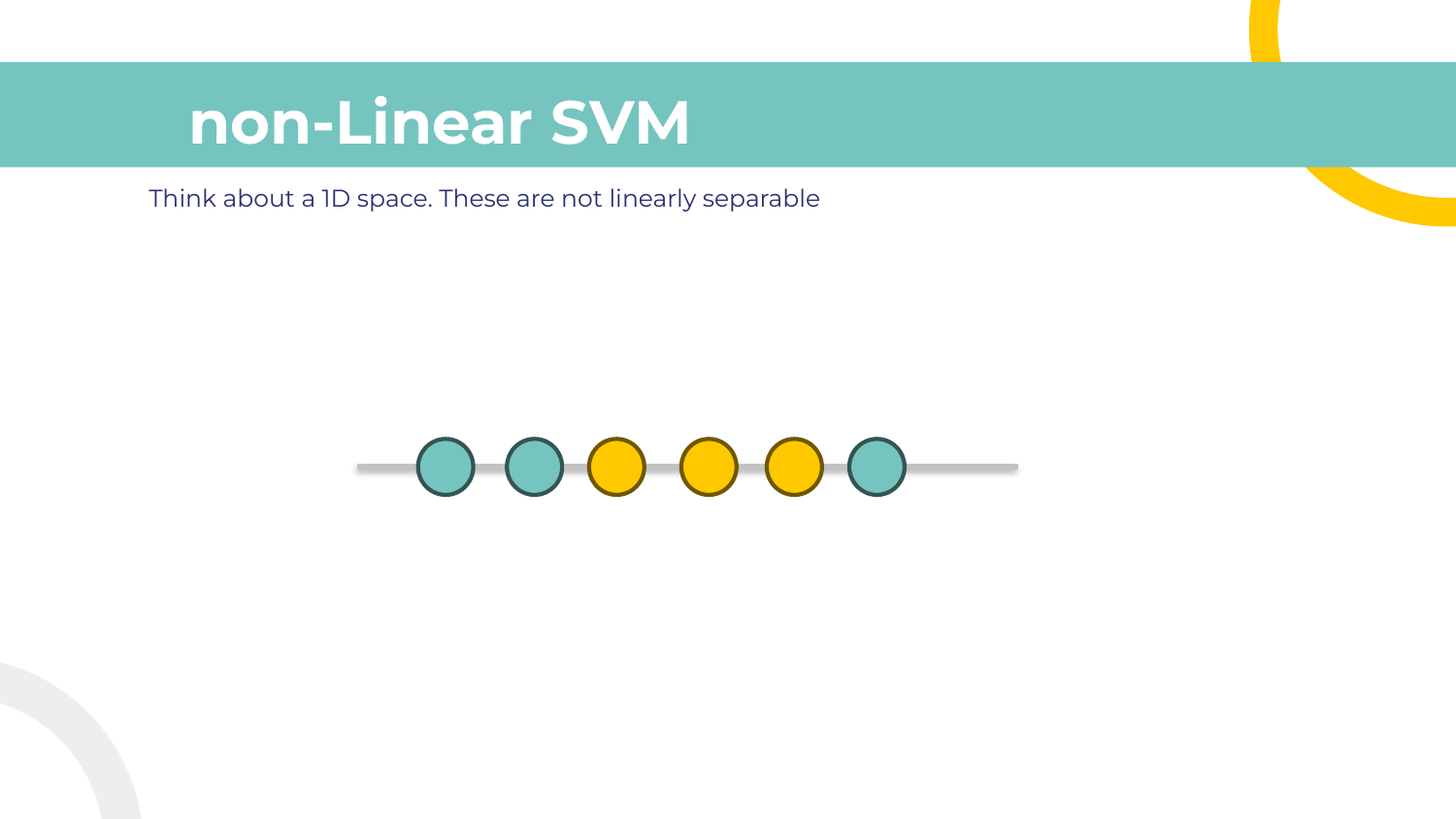

# non-Linear SVM
Think about a 1D space. These are not linearly separable